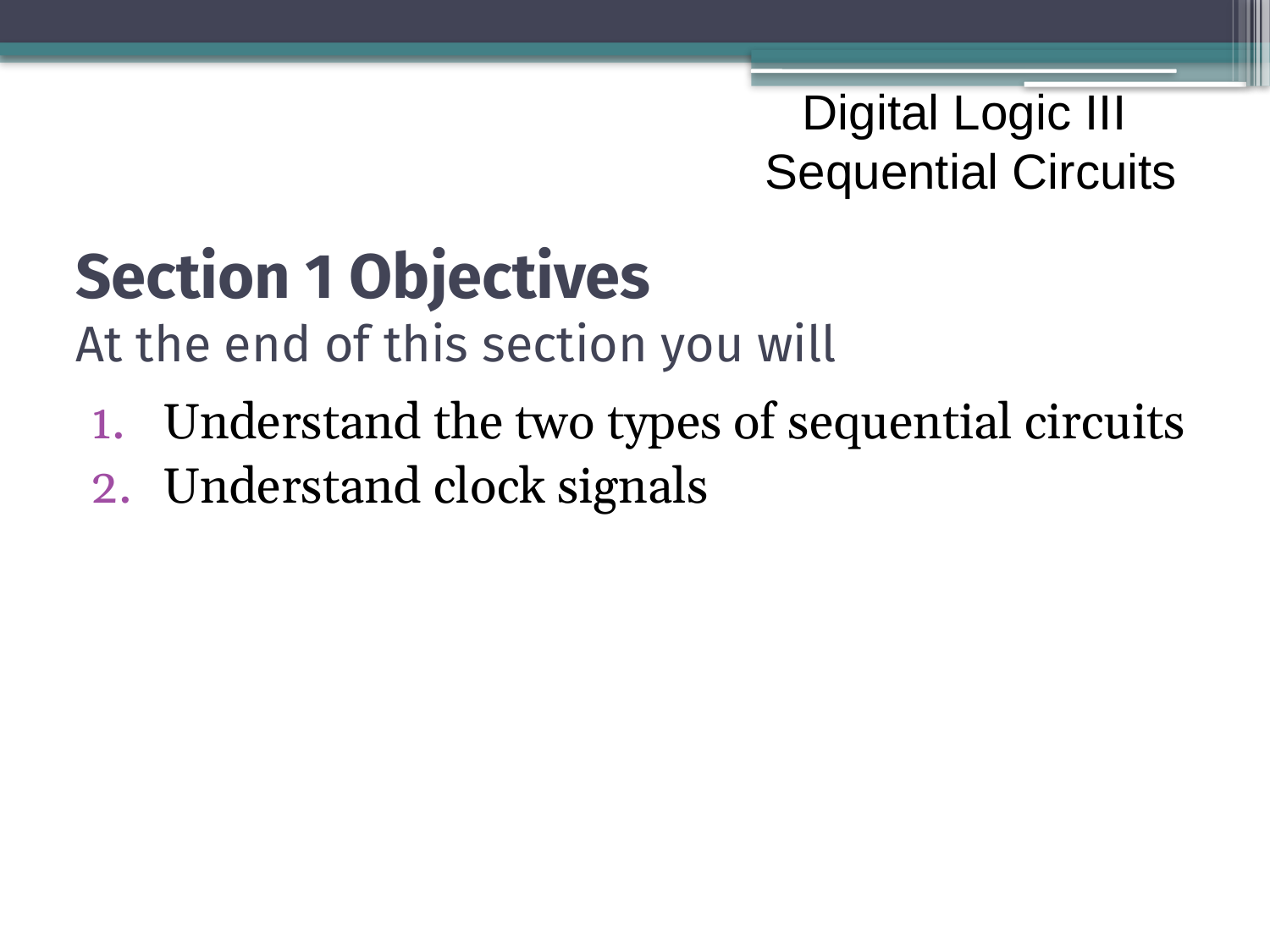

Digital Logic III
Sequential Circuits
# Section 1 Objectives At the end of this section you will
Understand the two types of sequential circuits
Understand clock signals